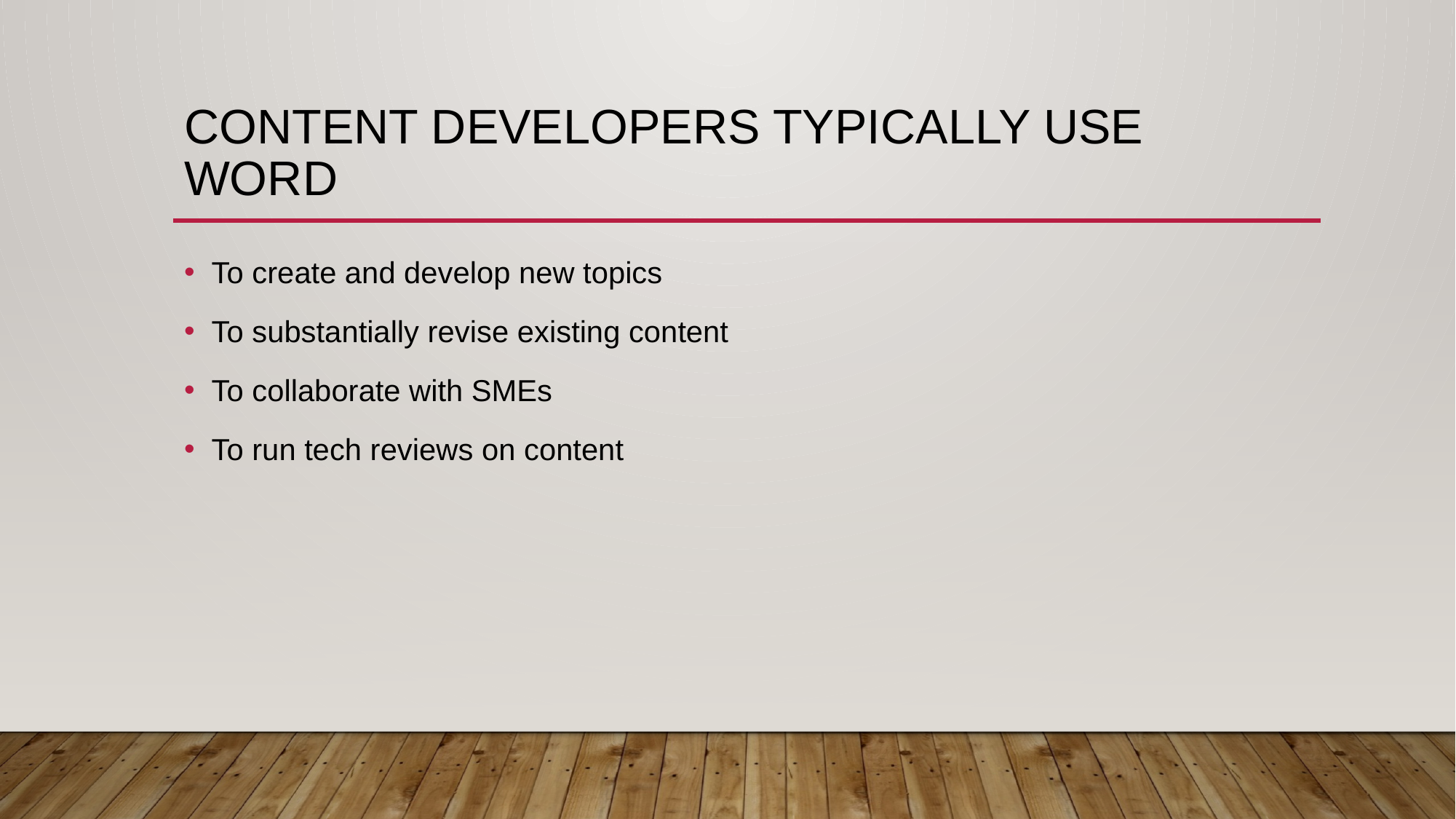

# Content Developers Typically use Word
To create and develop new topics
To substantially revise existing content
To collaborate with SMEs
To run tech reviews on content